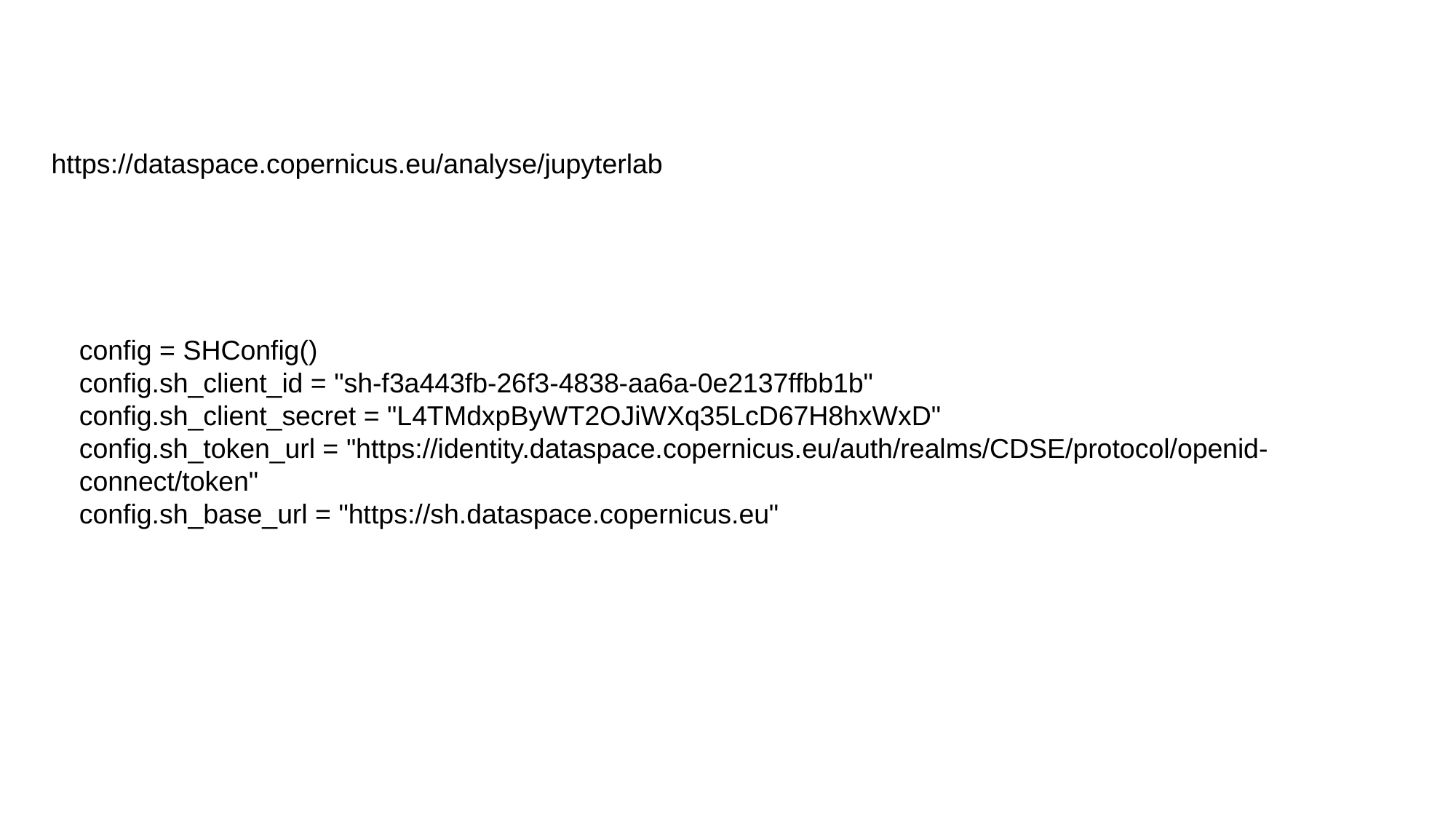

https://dataspace.copernicus.eu/analyse/jupyterlab
config = SHConfig()
config.sh_client_id = "sh-f3a443fb-26f3-4838-aa6a-0e2137ffbb1b"
config.sh_client_secret = "L4TMdxpByWT2OJiWXq35LcD67H8hxWxD"
config.sh_token_url = "https://identity.dataspace.copernicus.eu/auth/realms/CDSE/protocol/openid-connect/token"
config.sh_base_url = "https://sh.dataspace.copernicus.eu"